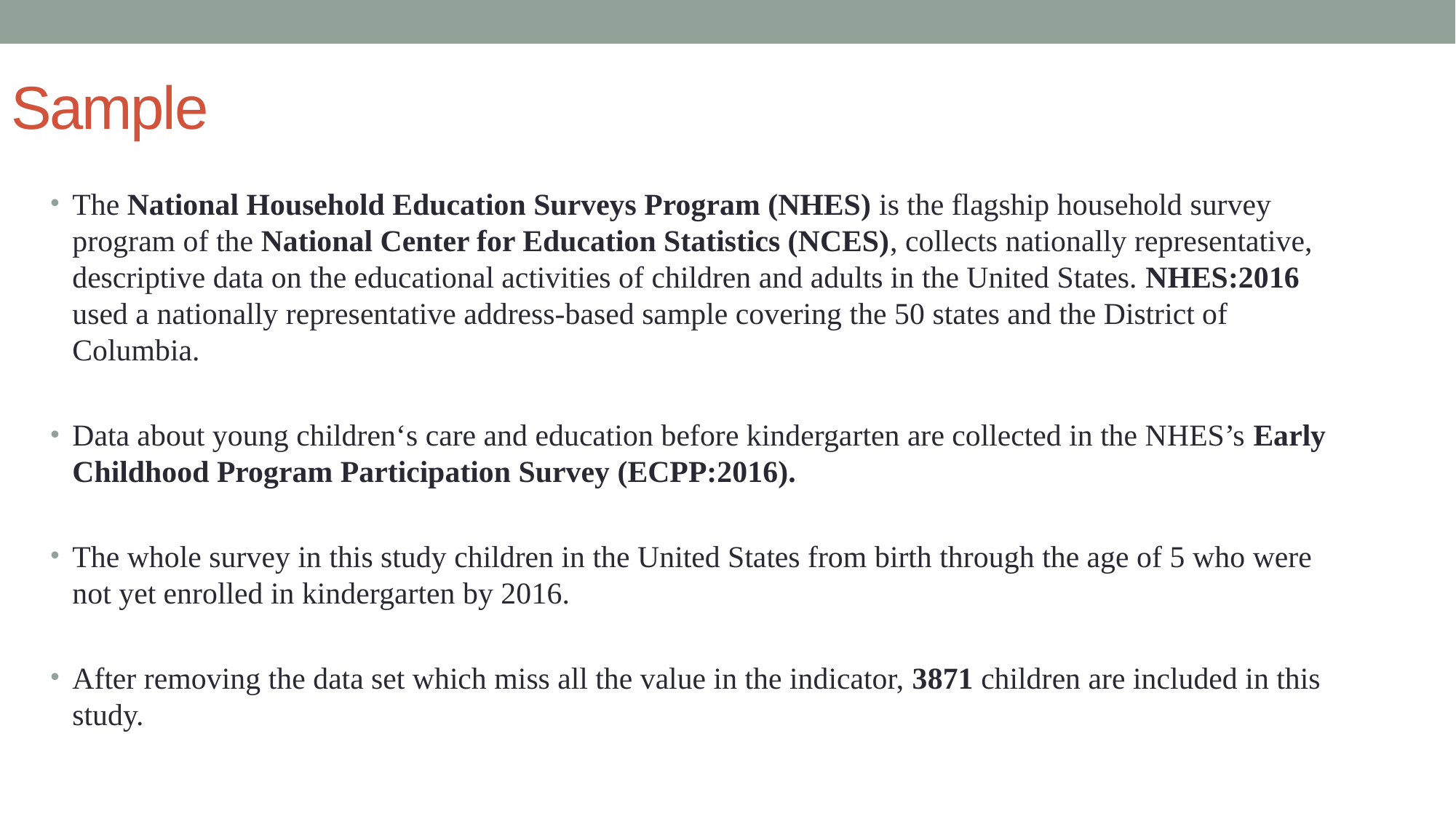

# Sample
The National Household Education Surveys Program (NHES) is the flagship household survey program of the National Center for Education Statistics (NCES), collects nationally representative, descriptive data on the educational activities of children and adults in the United States. NHES:2016 used a nationally representative address-based sample covering the 50 states and the District of Columbia.

Data about young children‘s care and education before kindergarten are collected in the NHES’s Early Childhood Program Participation Survey (ECPP:2016).

The whole survey in this study children in the United States from birth through the age of 5 who were not yet enrolled in kindergarten by 2016.

After removing the data set which miss all the value in the indicator, 3871 children are included in this study.